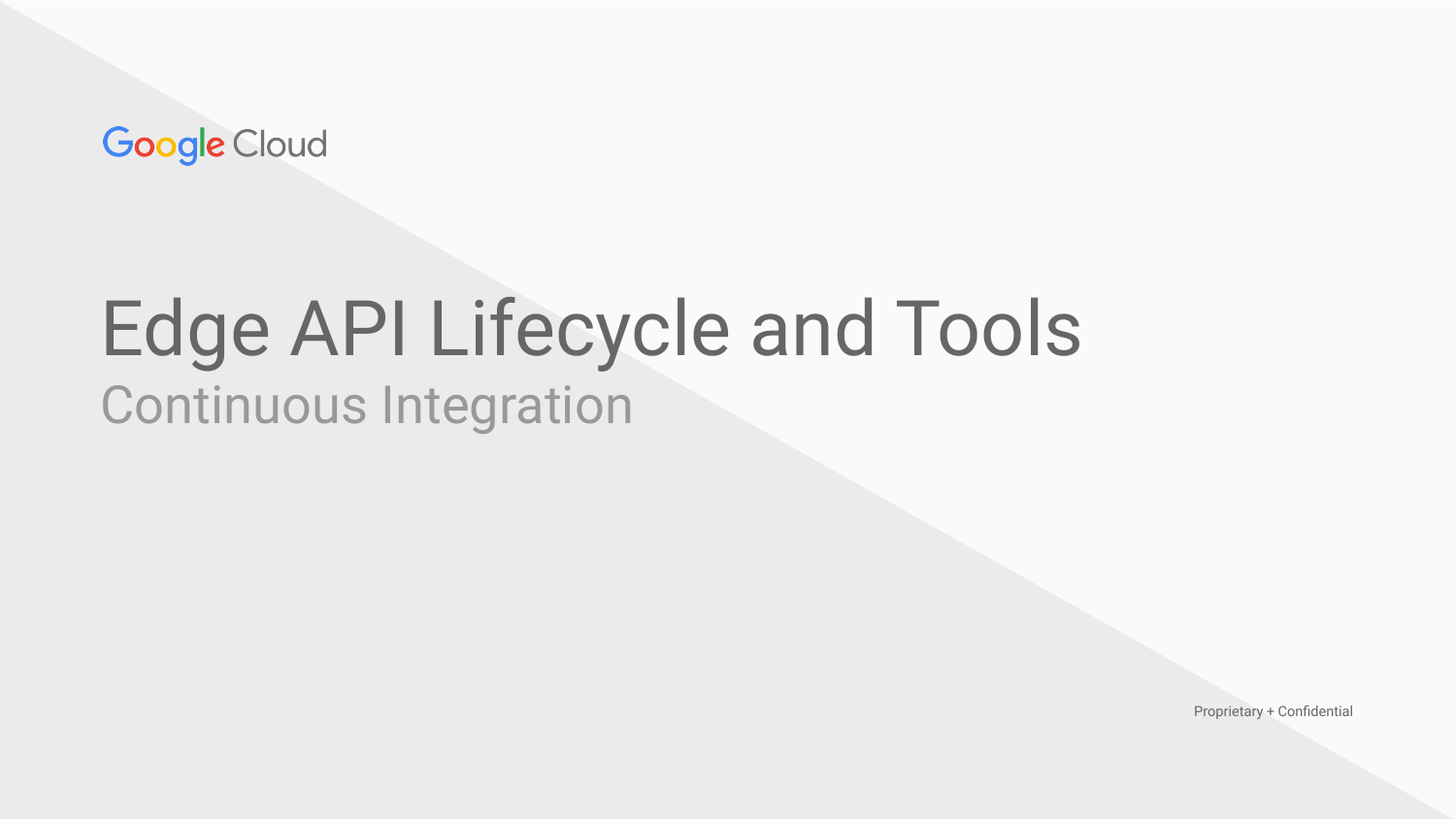

Edge API Lifecycle and Tools
Continuous Integration